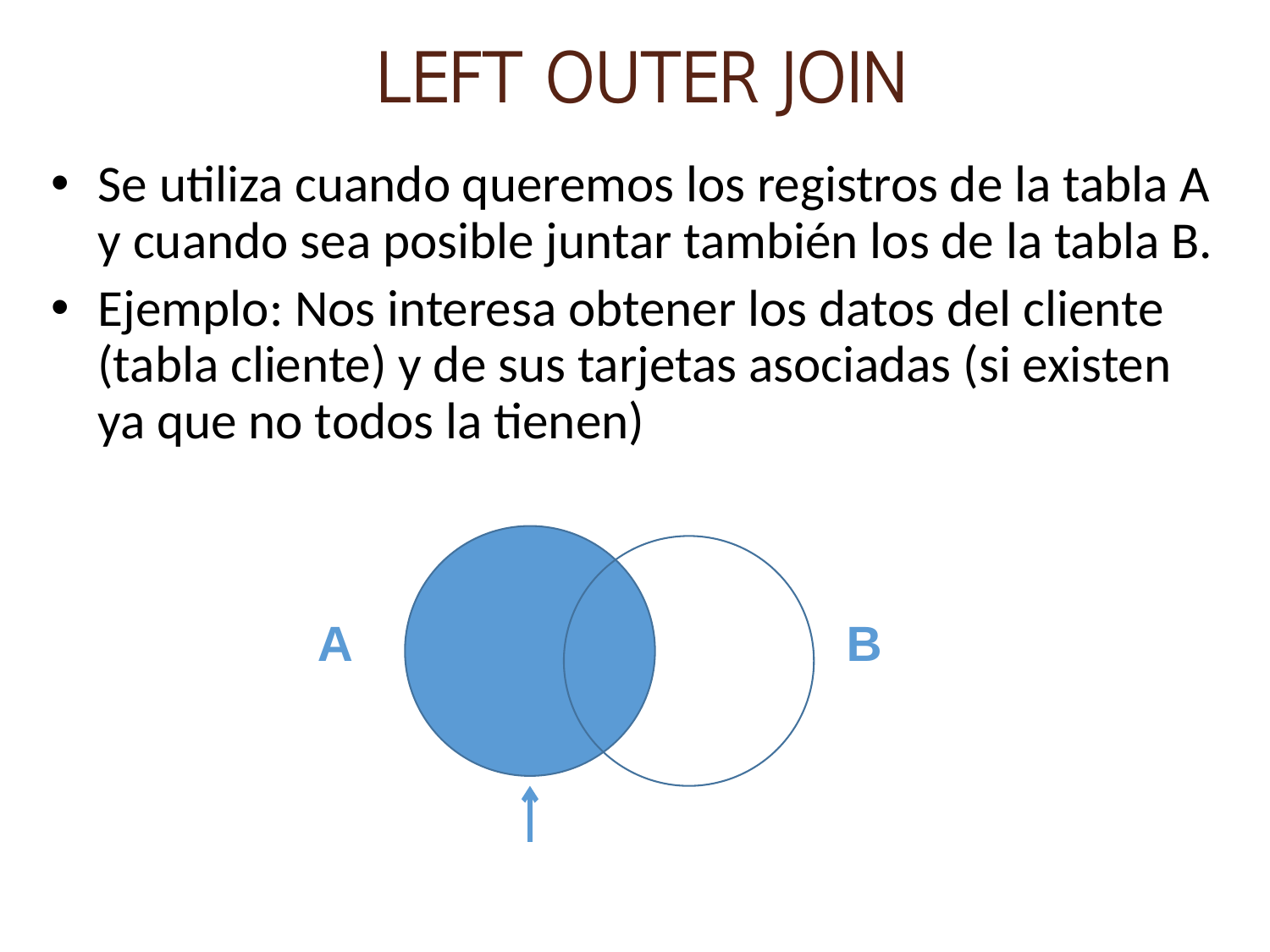

# LEFT OUTER JOIN
Se utiliza cuando queremos los registros de la tabla A y cuando sea posible juntar también los de la tabla B.
Ejemplo: Nos interesa obtener los datos del cliente (tabla cliente) y de sus tarjetas asociadas (si existen ya que no todos la tienen)

A
B